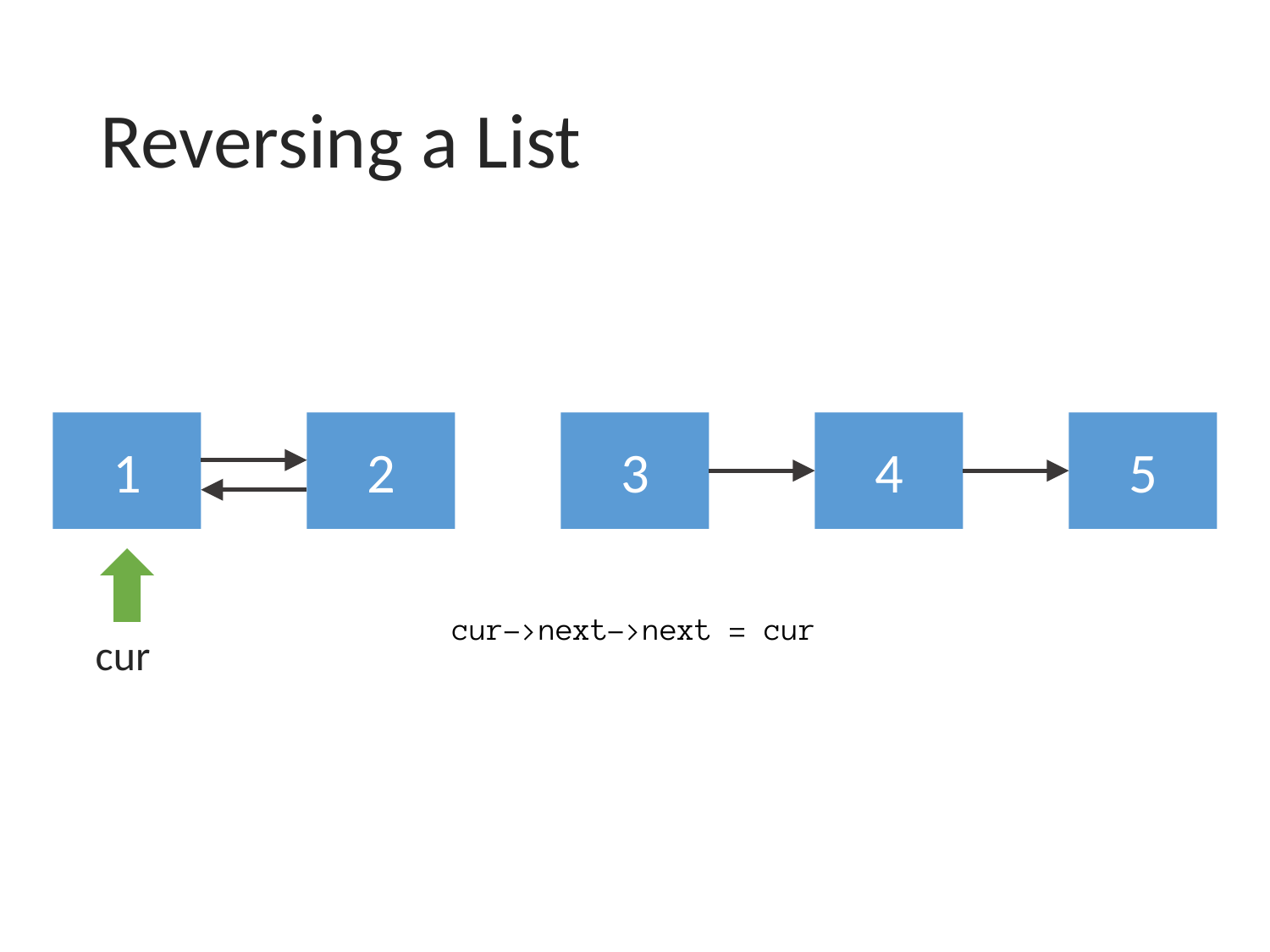

# Reversing a List
1
2
3
4
5

cur
cur->next->next = cur